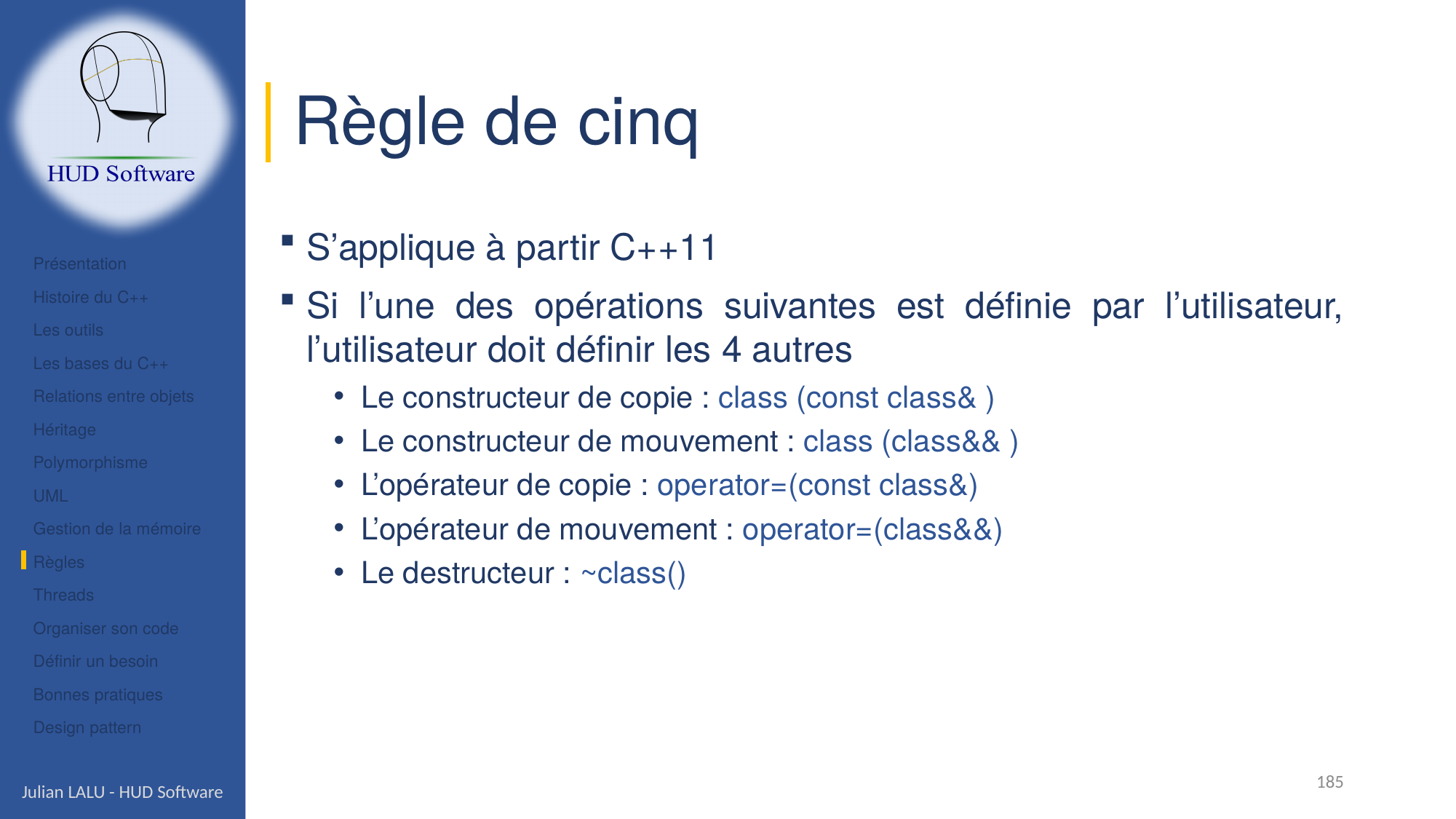

# Règle de cinq
S’applique à partir C++11
Si l’une des opérations suivantes est définie par l’utilisateur, l’utilisateur doit définir les 4 autres
Le constructeur de copie : class (const class& )
Le constructeur de mouvement : class (class&& )
L’opérateur de copie : operator=(const class&)
L’opérateur de mouvement : operator=(class&&)
Le destructeur : ~class()
Présentation
Histoire du C++
Les outils
Les bases du C++
Relations entre objets
Héritage
Polymorphisme
UML
Gestion de la mémoire
Règles
Threads
Organiser son code
Définir un besoin
Bonnes pratiques
Design pattern
185